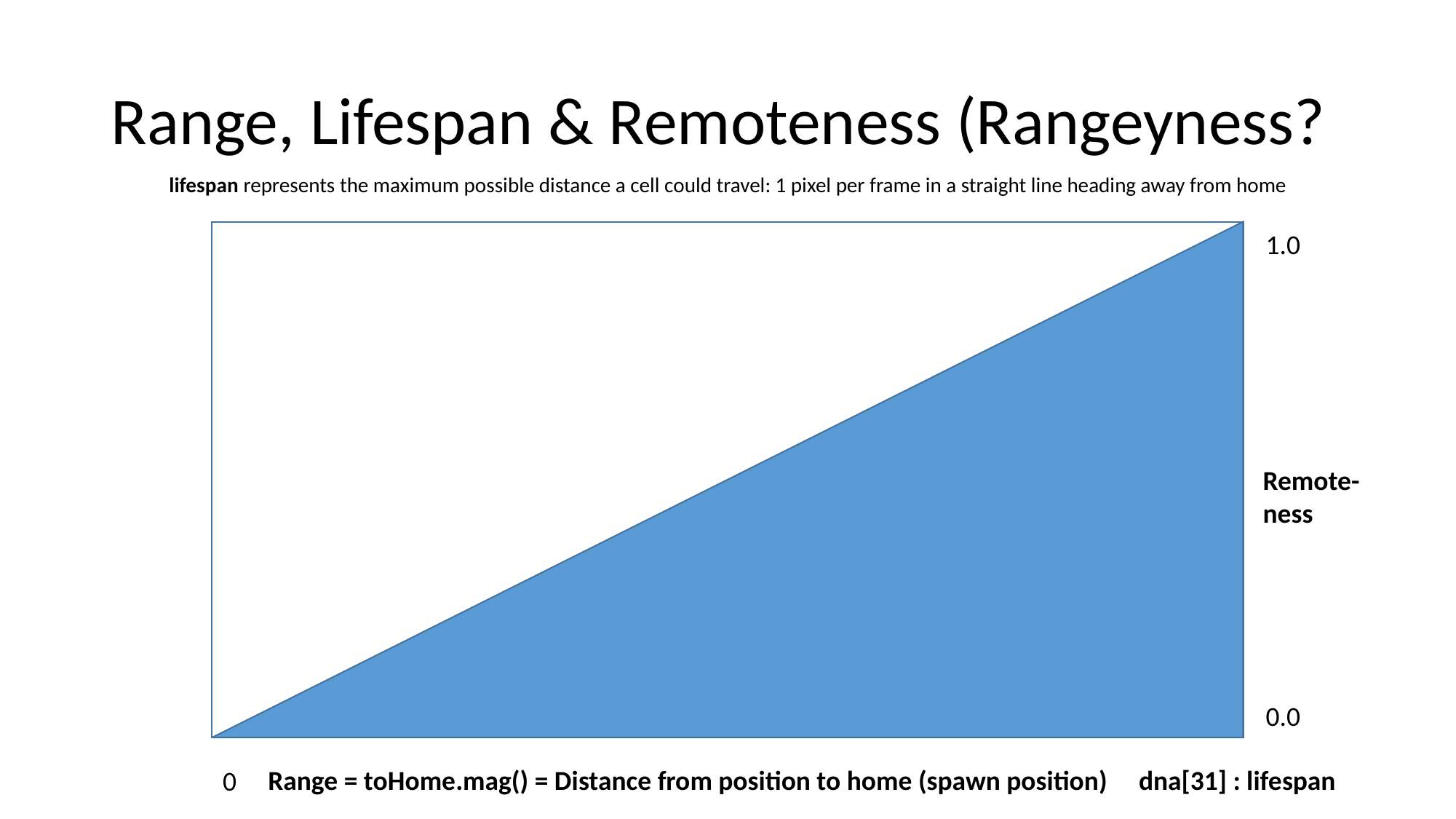

# Range, Lifespan & Remoteness (Rangeyness?
lifespan represents the maximum possible distance a cell could travel: 1 pixel per frame in a straight line heading away from home

1.0
Remote-ness
0.0
Range = toHome.mag() = Distance from position to home (spawn position)
dna[31] : lifespan
0